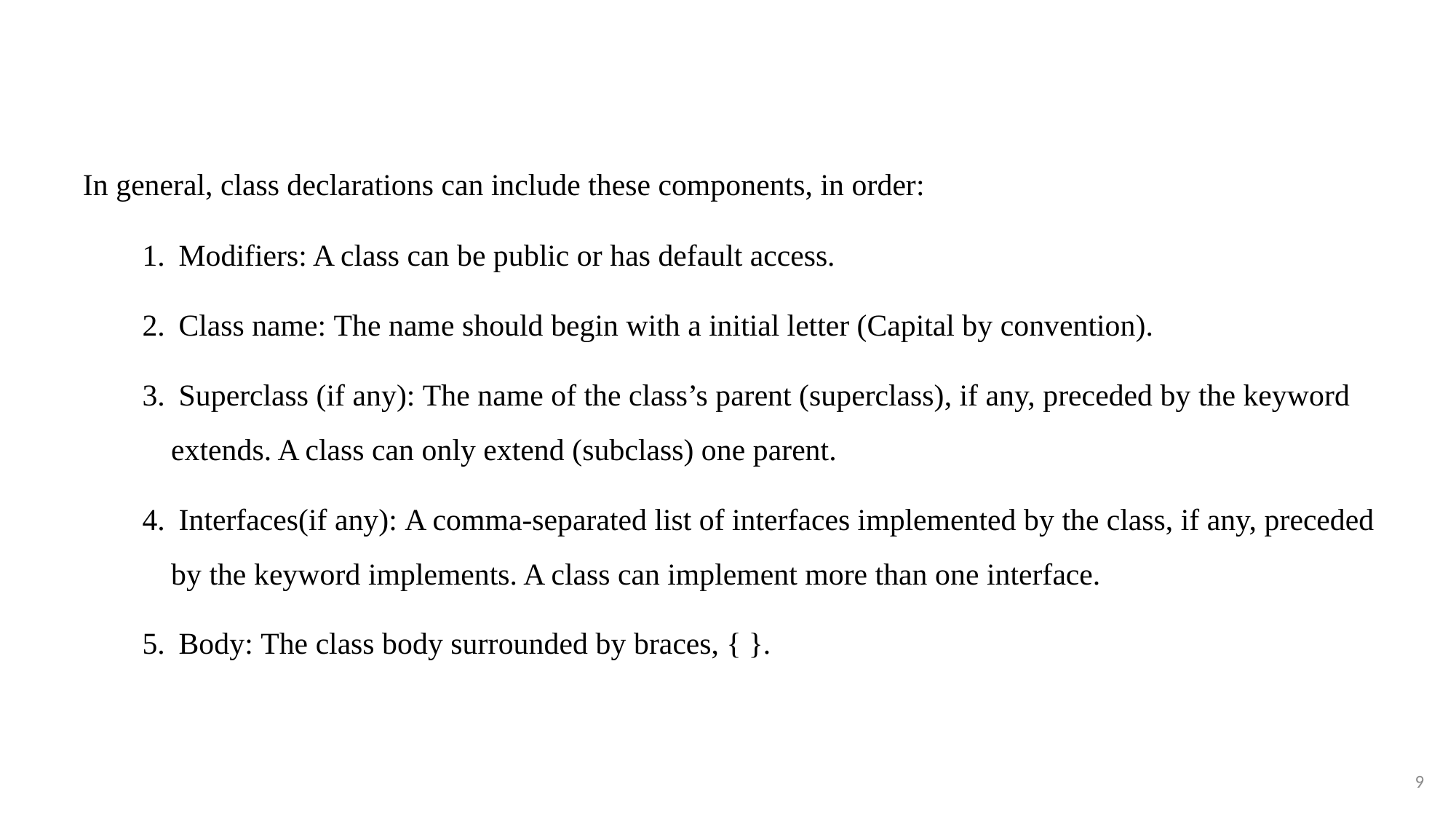

In general, class declarations can include these components, in order:
 Modifiers: A class can be public or has default access.
 Class name: The name should begin with a initial letter (Capital by convention).
 Superclass (if any): The name of the class’s parent (superclass), if any, preceded by the keyword extends. A class can only extend (subclass) one parent.
 Interfaces(if any): A comma-separated list of interfaces implemented by the class, if any, preceded by the keyword implements. A class can implement more than one interface.
 Body: The class body surrounded by braces, { }.
9